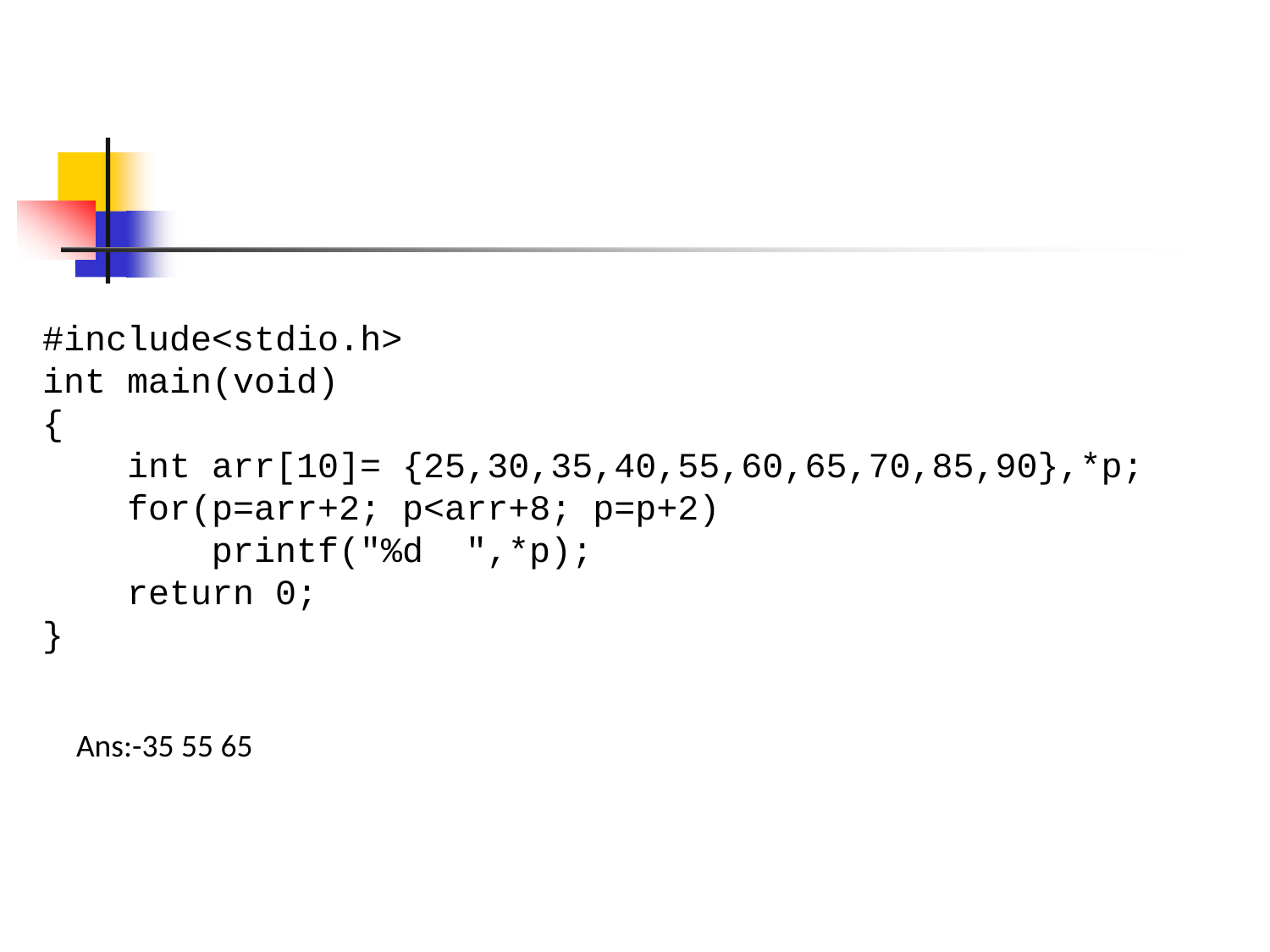

#include<stdio.h>
int main(void)
{
    int arr[10]= {25,30,35,40,55,60,65,70,85,90},*p;
    for(p=arr+2; p<arr+8; p=p+2)
        printf("%d  ",*p);
    return 0;
}

Ans:-35 55 65